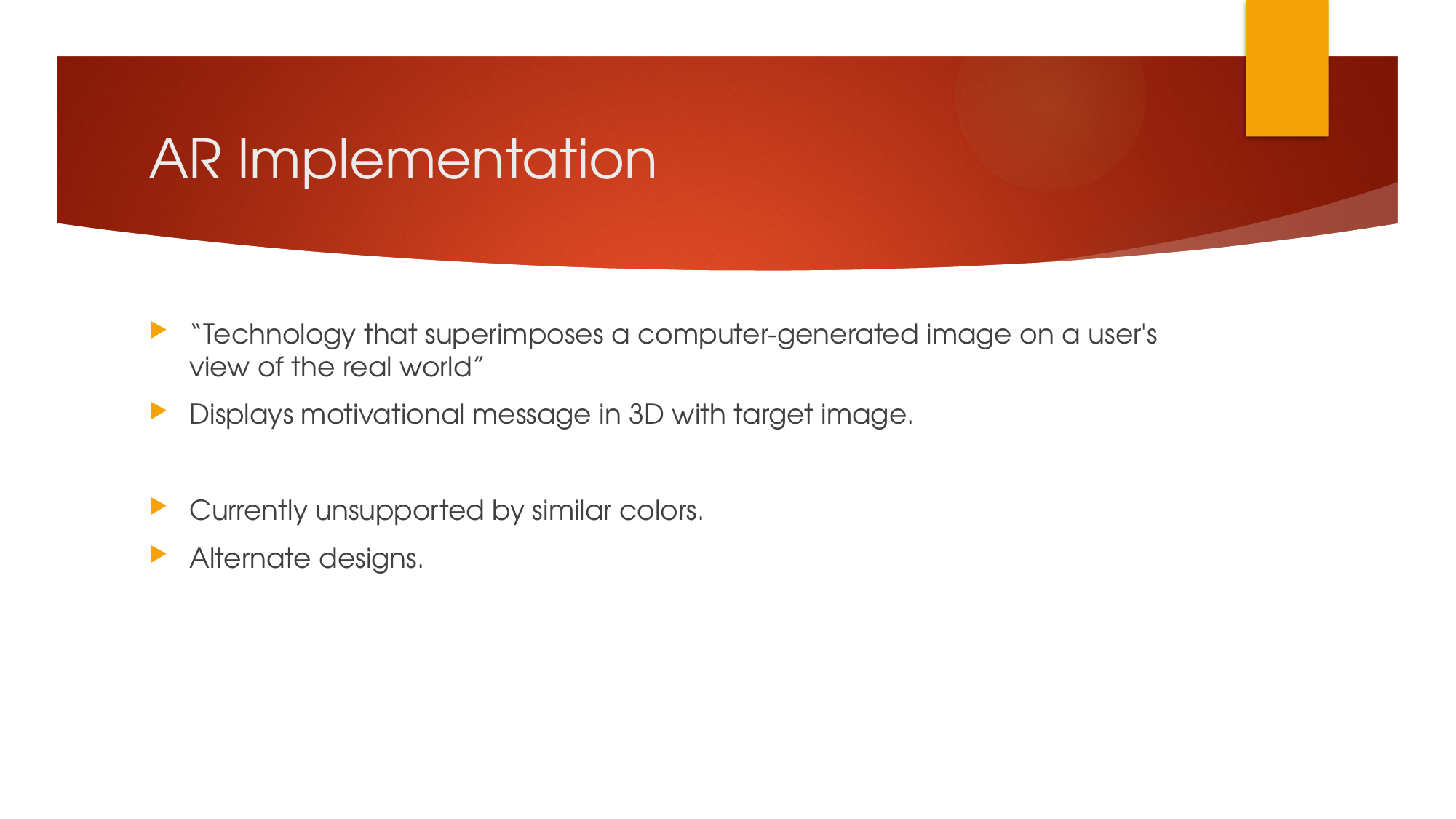

# AR Implementation
“Technology that superimposes a computer-generated image on a user's view of the real world”
Displays motivational message in 3D with target image.

Currently unsupported by similar colors.
Alternate designs.